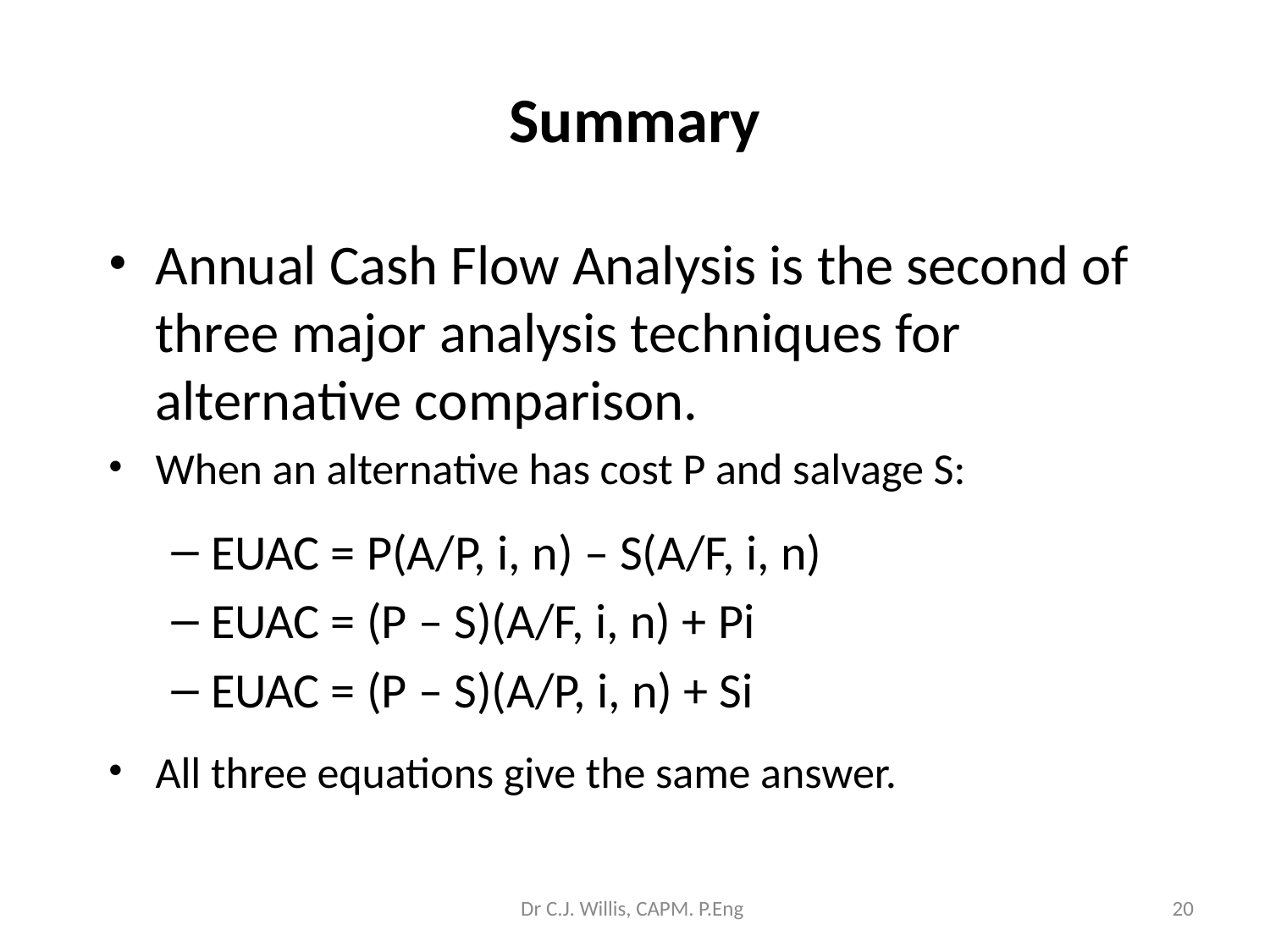

# Summary
Annual Cash Flow Analysis is the second of three major analysis techniques for alternative comparison.
When an alternative has cost P and salvage S:

EUAC = P(A/P, i, n) – S(A/F, i, n)
EUAC = (P – S)(A/F, i, n) + Pi
EUAC = (P – S)(A/P, i, n) + Si

All three equations give the same answer.
Dr C.J. Willis, CAPM. P.Eng
20